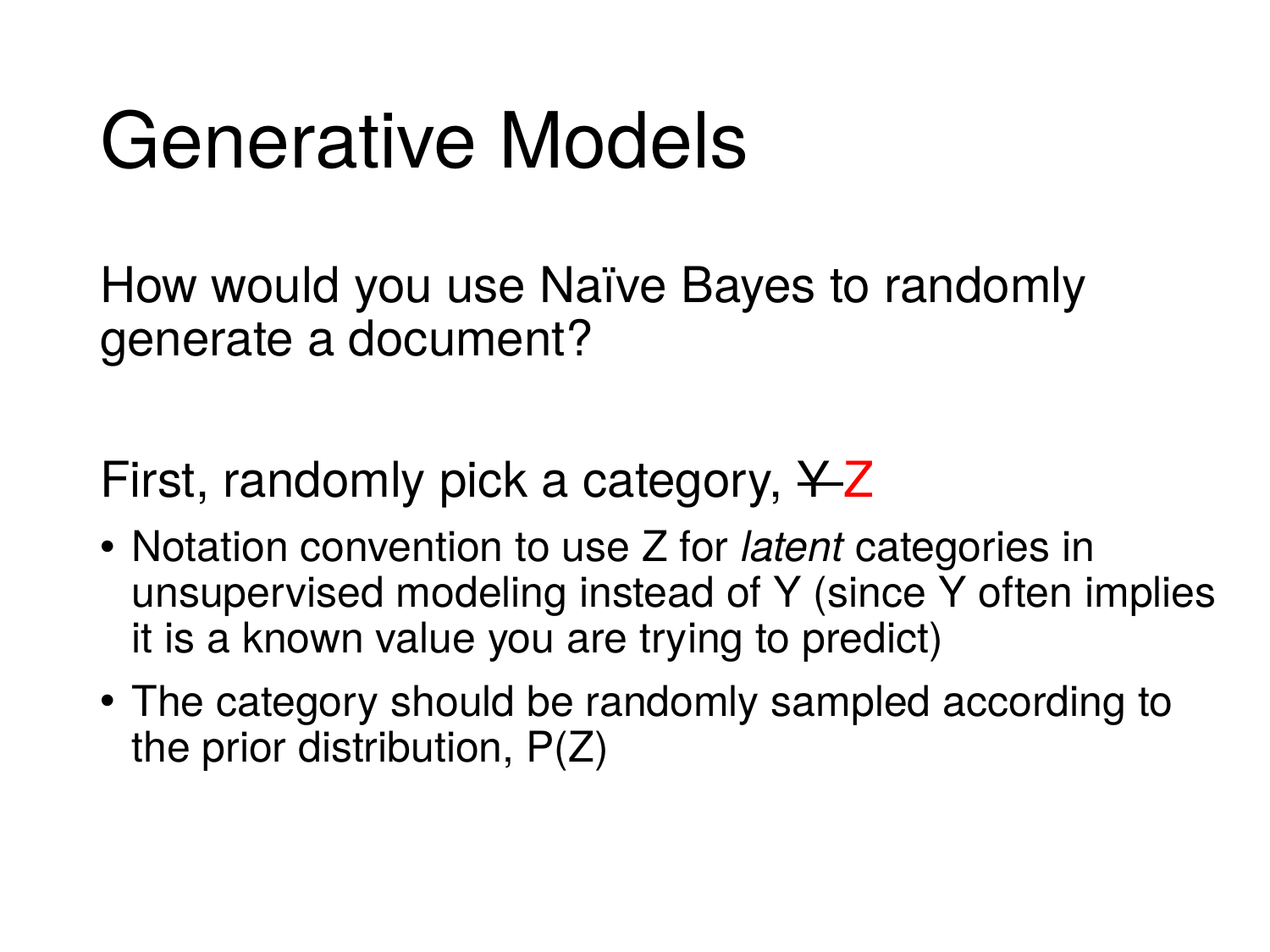

# Generative Models
How would you use Naïve Bayes to randomly generate a document?

First, randomly pick a category, Y Z
Notation convention to use Z for latent categories in unsupervised modeling instead of Y (since Y often implies it is a known value you are trying to predict)
The category should be randomly sampled according to the prior distribution, P(Z)